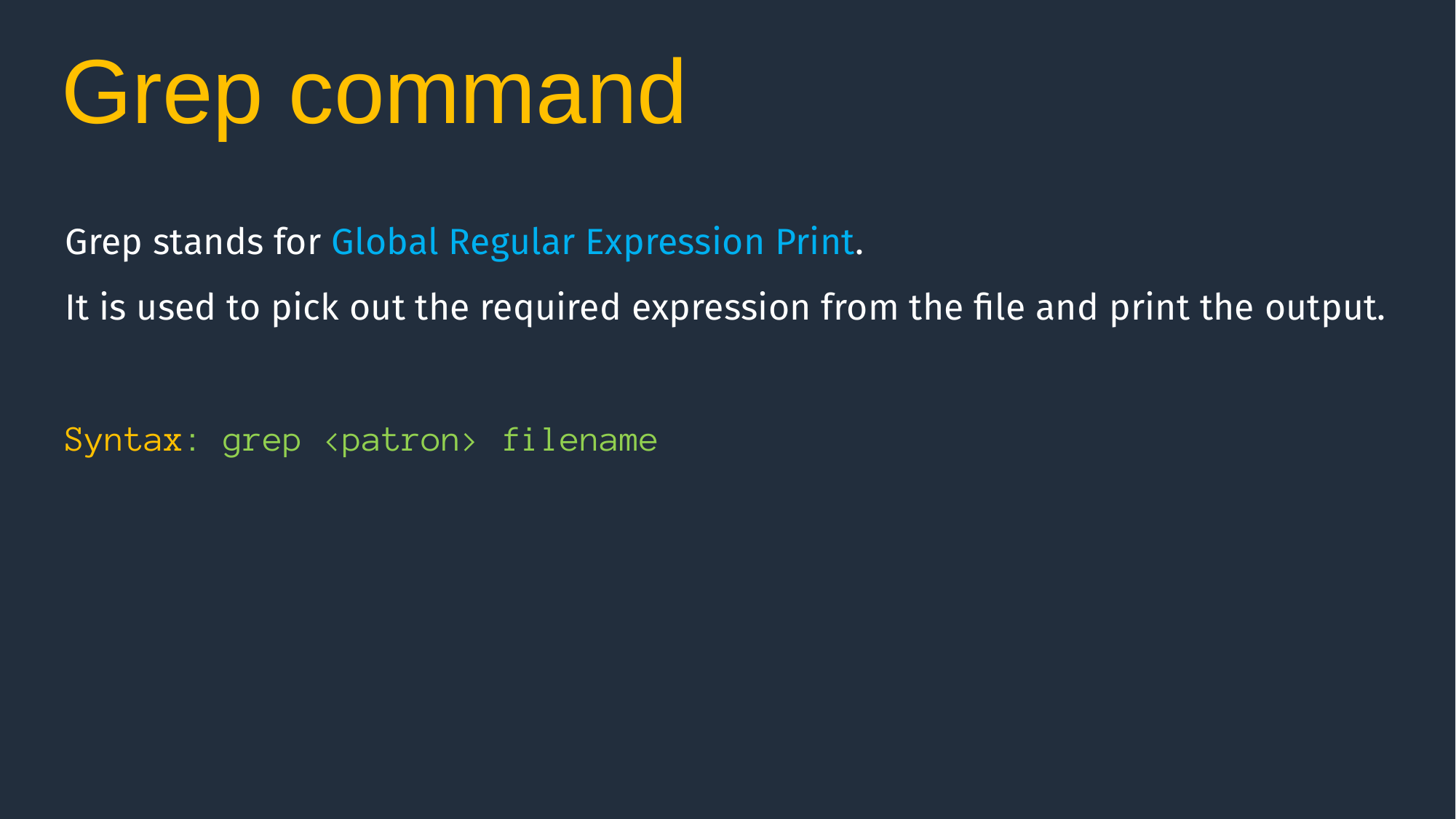

Grep command
Grep stands for Global Regular Expression Print.
It is used to pick out the required expression from the file and print the output.

Syntax: grep <patron> filename